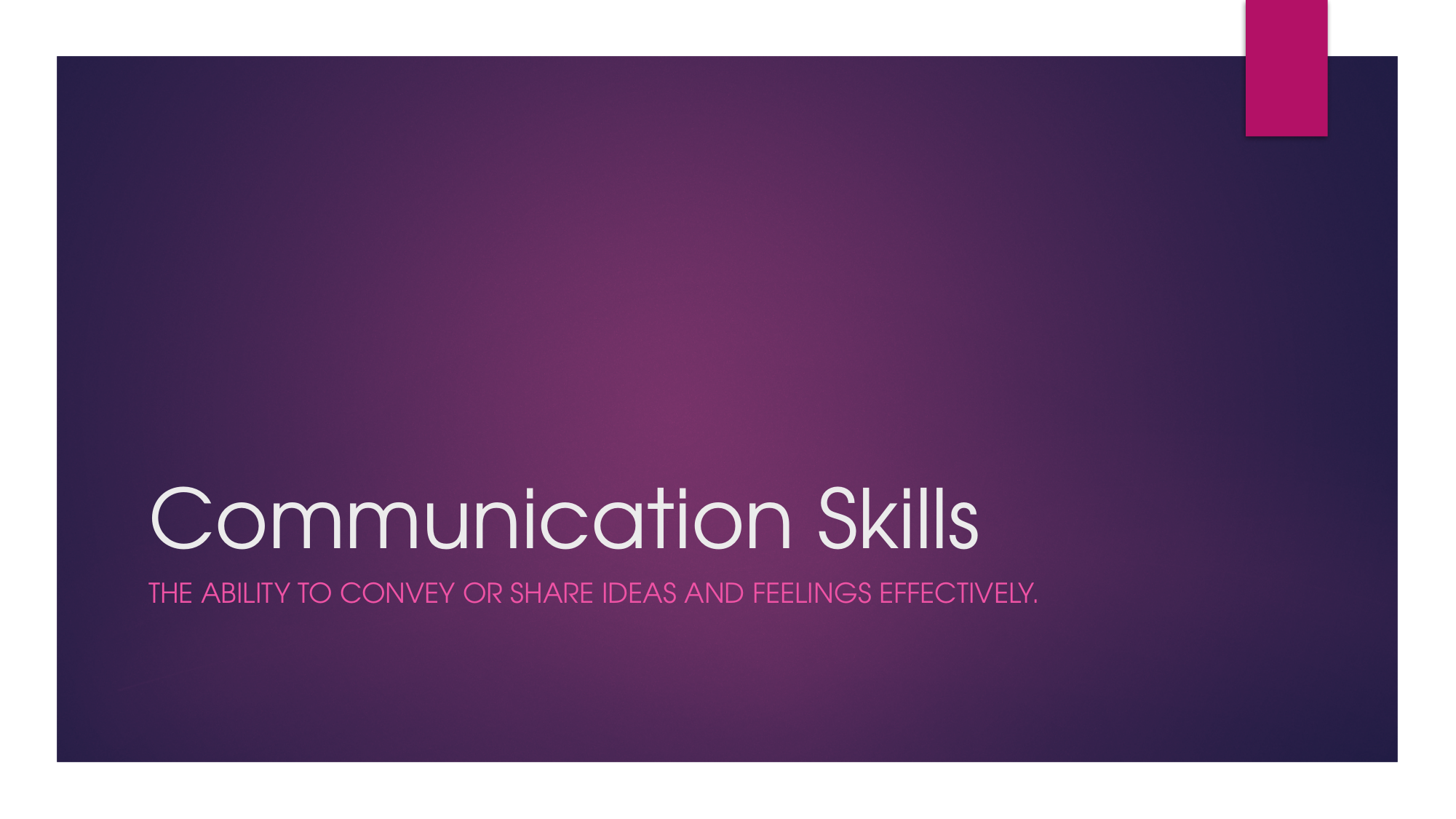

# Communication Skills
the ability to convey or share ideas and feelings effectively.